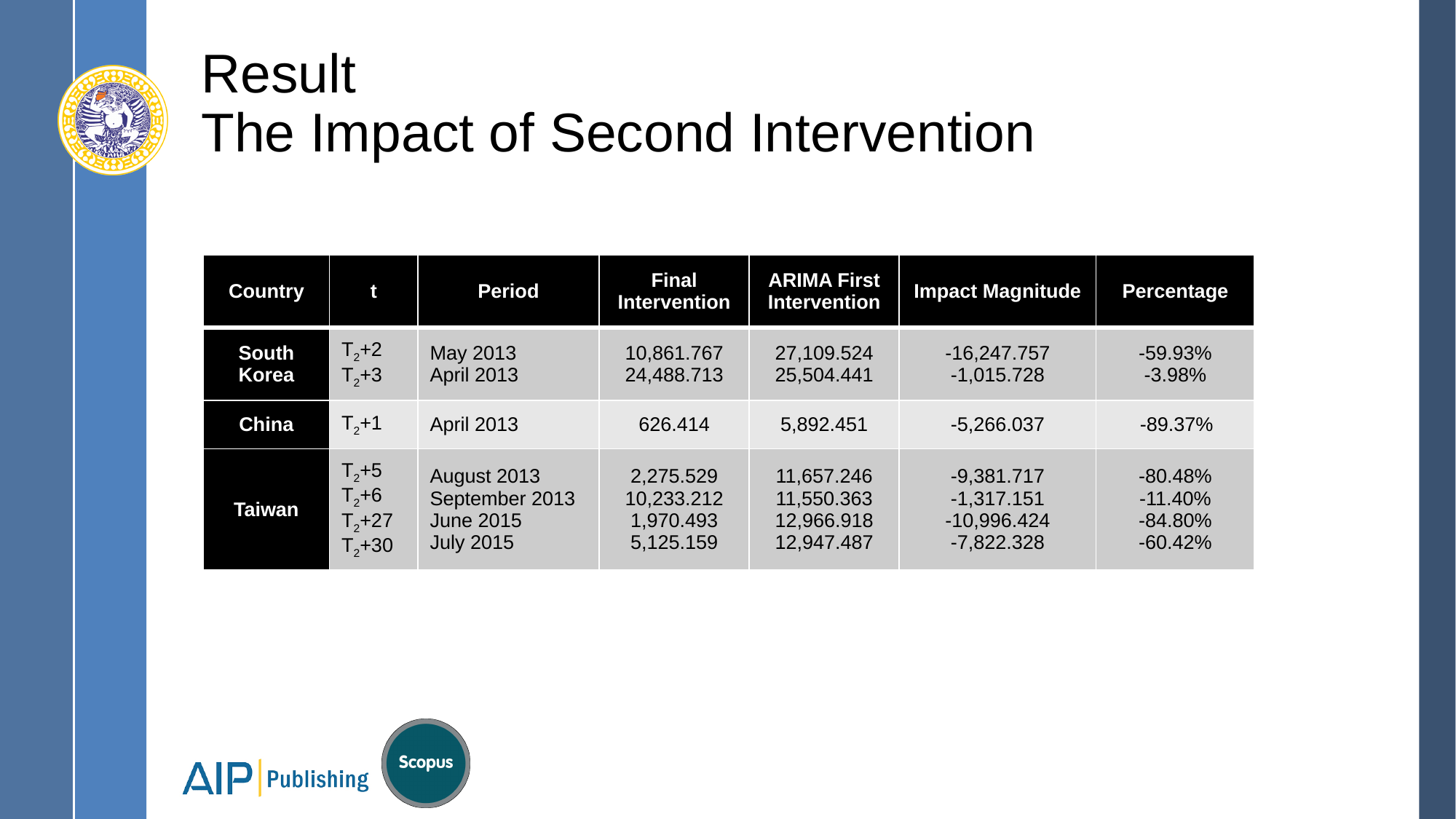

# Result The Impact of Second Intervention
| Country | t | Period | Final Intervention | ARIMA First Intervention | Impact Magnitude | Percentage |
| --- | --- | --- | --- | --- | --- | --- |
| South Korea | T2+2 T2+3 | May 2013 April 2013 | 10,861.767 24,488.713 | 27,109.524 25,504.441 | -16,247.757 -1,015.728 | -59.93% -3.98% |
| China | T2+1 | April 2013 | 626.414 | 5,892.451 | -5,266.037 | -89.37% |
| Taiwan | T2+5 T2+6 T2+27 T2+30 | August 2013 September 2013 June 2015 July 2015 | 2,275.529 10,233.212 1,970.493 5,125.159 | 11,657.246 11,550.363 12,966.918 12,947.487 | -9,381.717 -1,317.151 -10,996.424 -7,822.328 | -80.48% -11.40% -84.80% -60.42% |